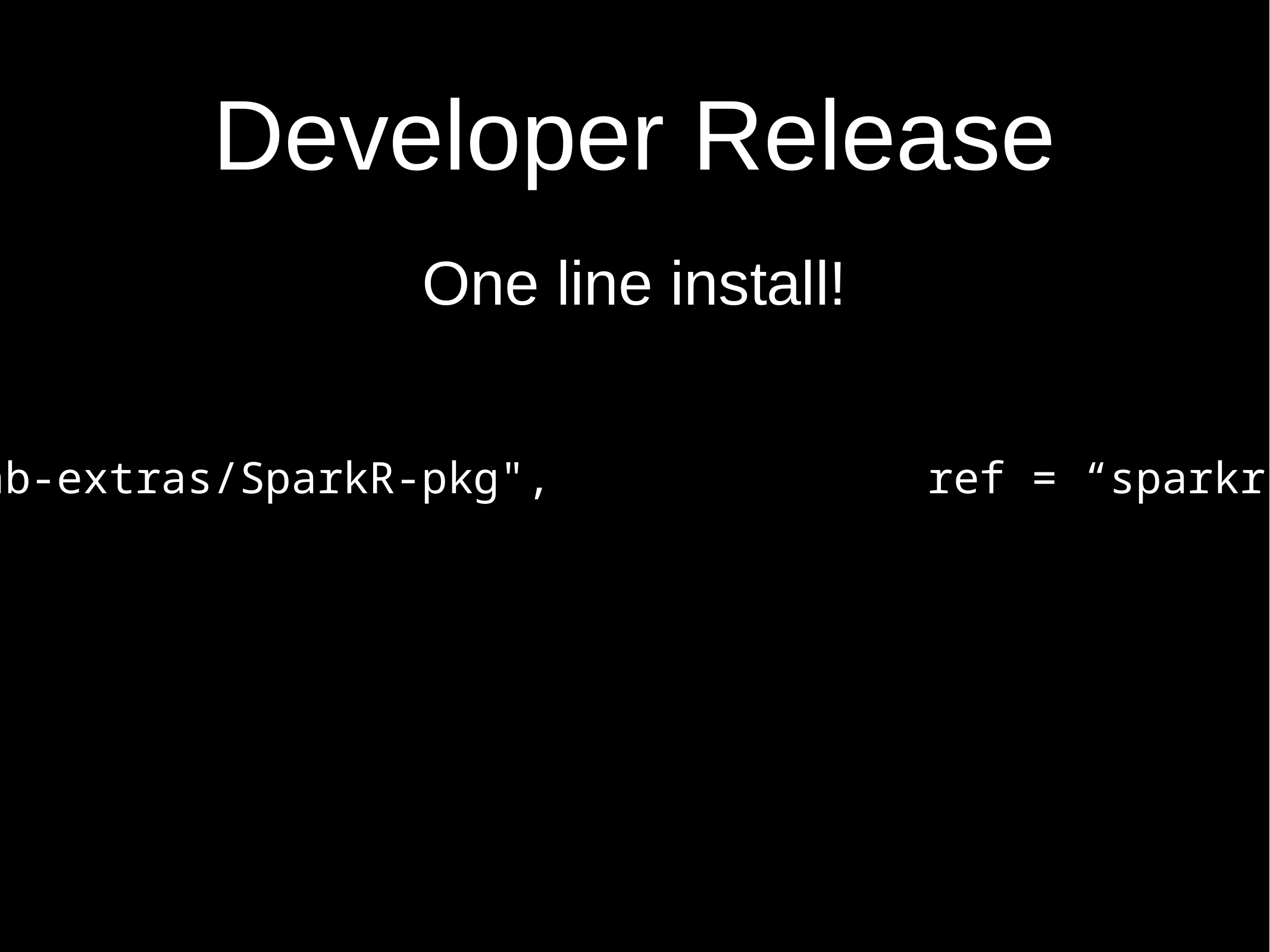

# Developer Release
One line install!
install_github("amplab-extras/SparkR-pkg",      	     ref = “sparkr-sql”, subdir=“pkg”)